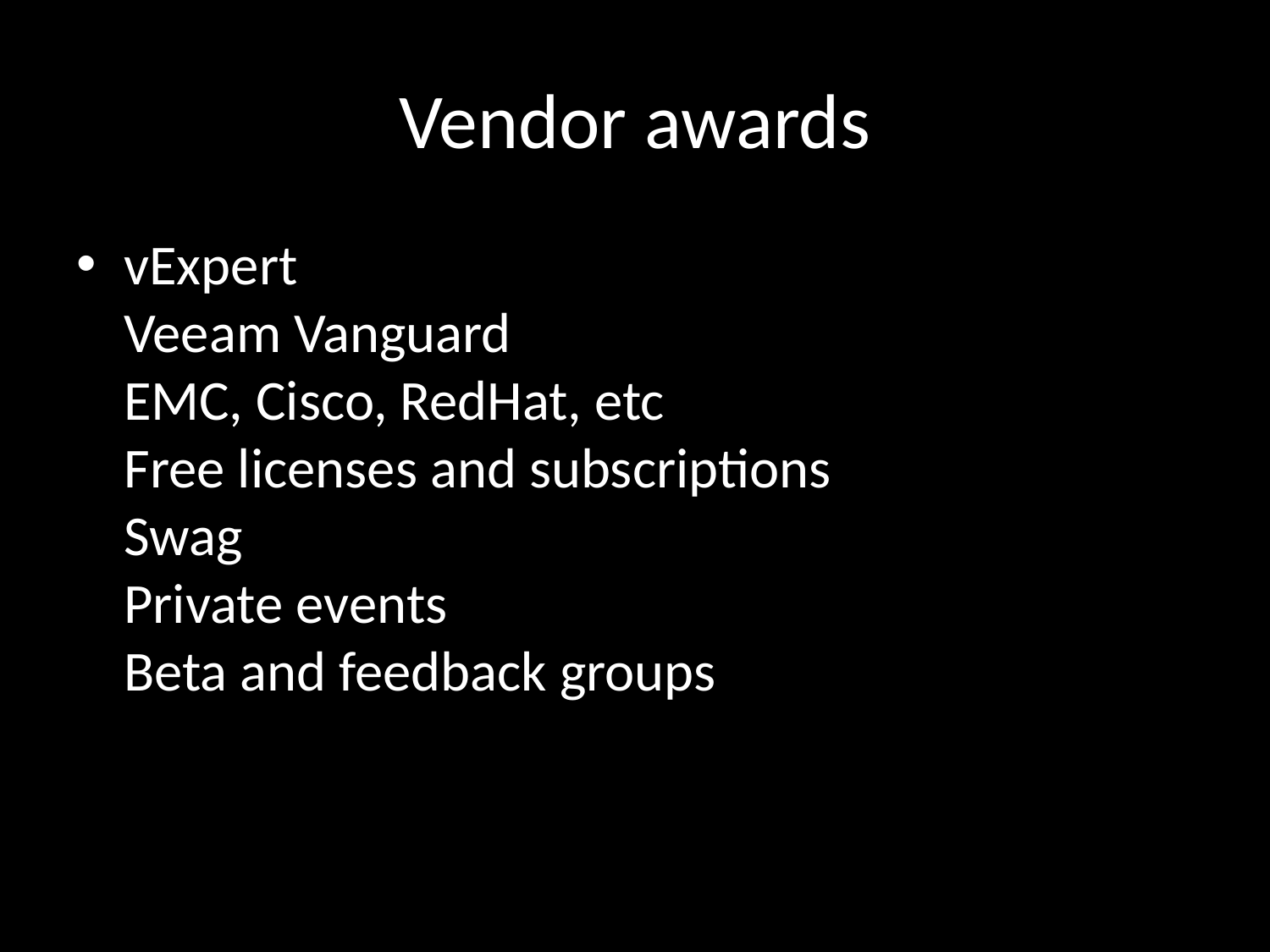

# Vendor awards
vExpert
Veeam Vanguard
EMC, Cisco, RedHat, etc
Free licenses and subscriptions
Swag
Private events
Beta and feedback groups